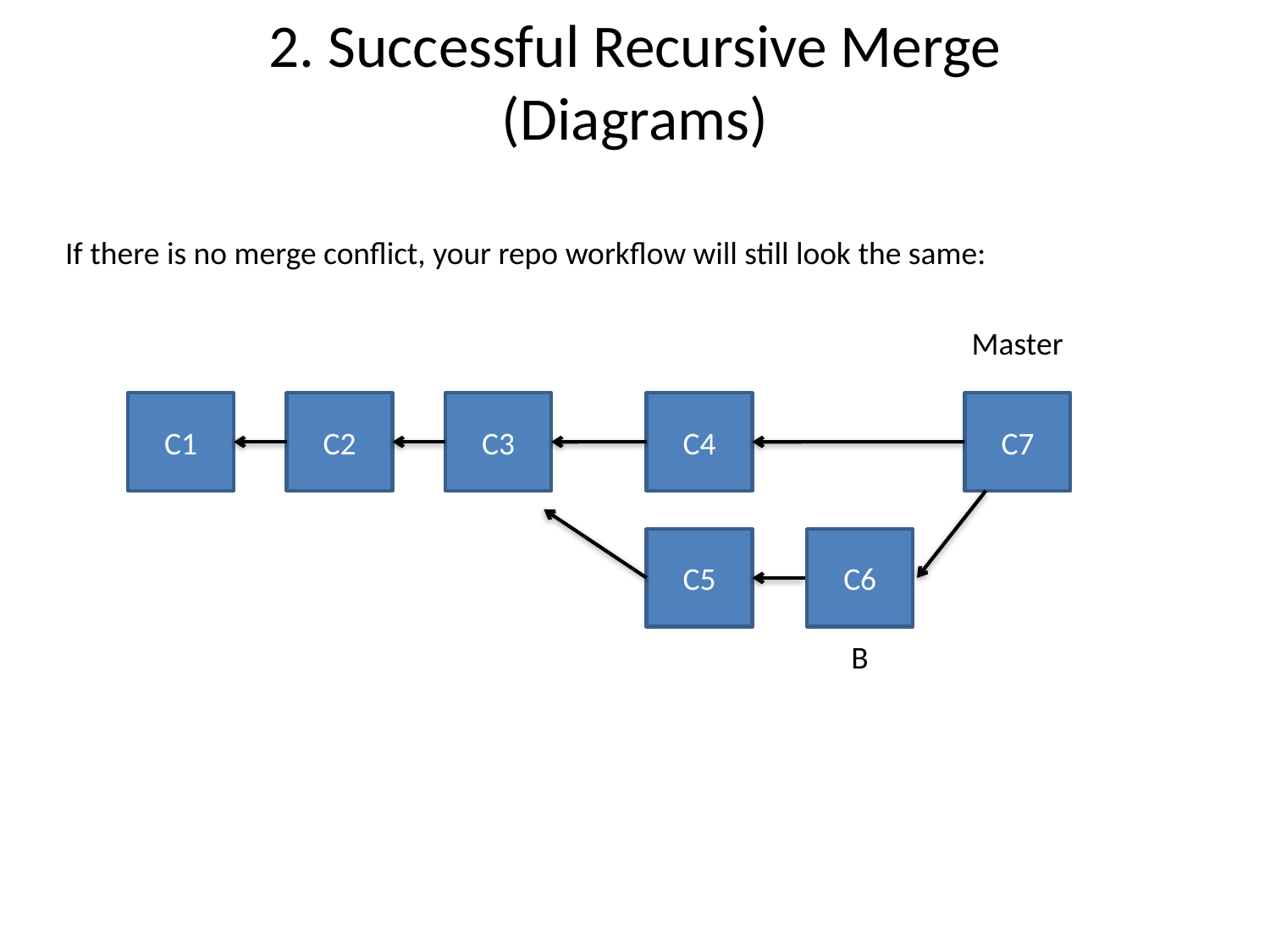

# 2. Successful Recursive Merge (Diagrams)
If there is no merge conflict, your repo workflow will still look the same:
Master
C1
C2
C3
C4
C7
C5
C6
B